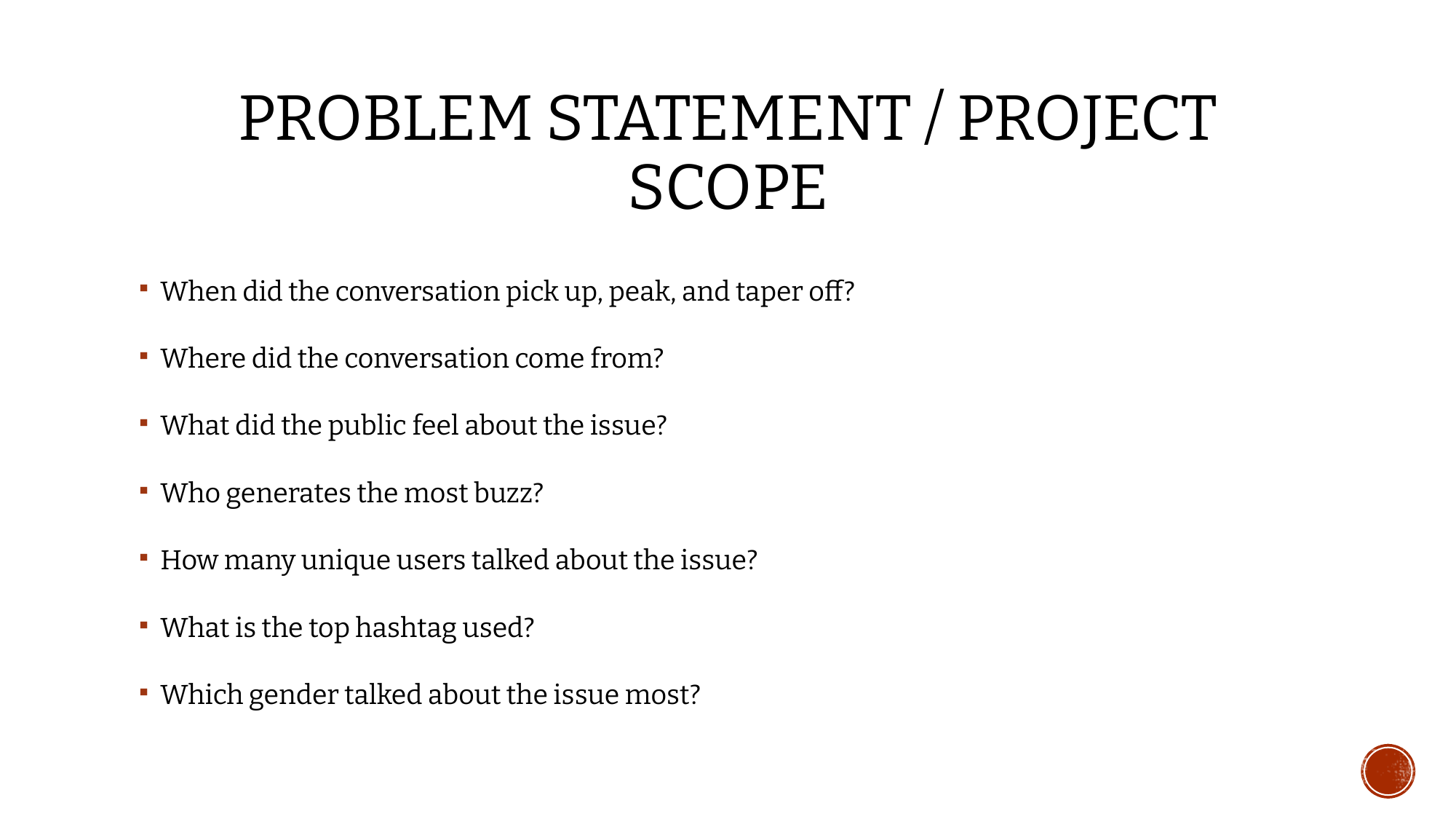

# Problem statement / Project scope
When did the conversation pick up, peak, and taper off?
Where did the conversation come from?
What did the public feel about the issue?
Who generates the most buzz?
How many unique users talked about the issue?
What is the top hashtag used?
Which gender talked about the issue most?